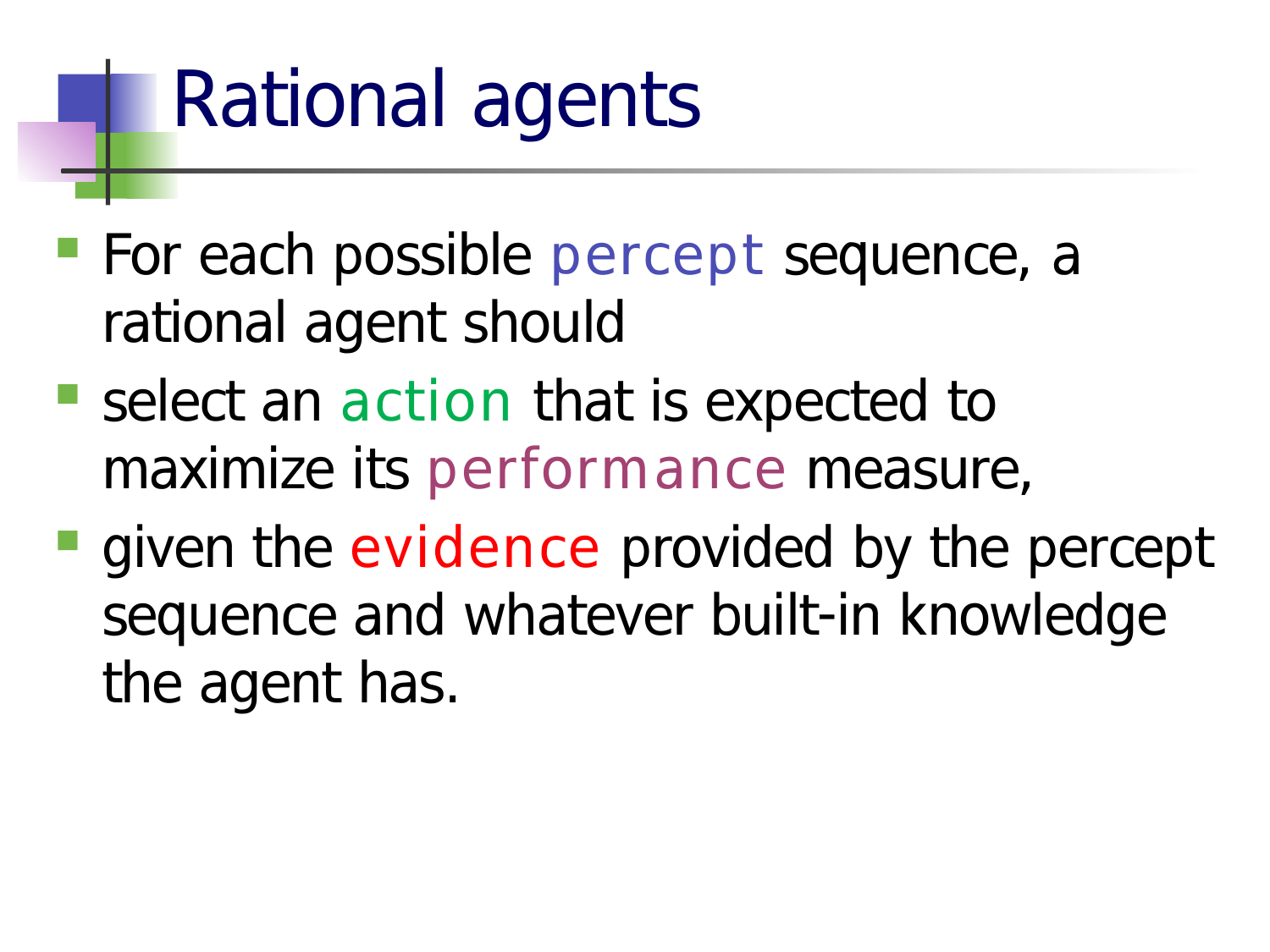

# Rational agents
For each possible percept sequence, a rational agent should
select an action that is expected to maximize its performance measure,
given the evidence provided by the percept sequence and whatever built-in knowledge the agent has.